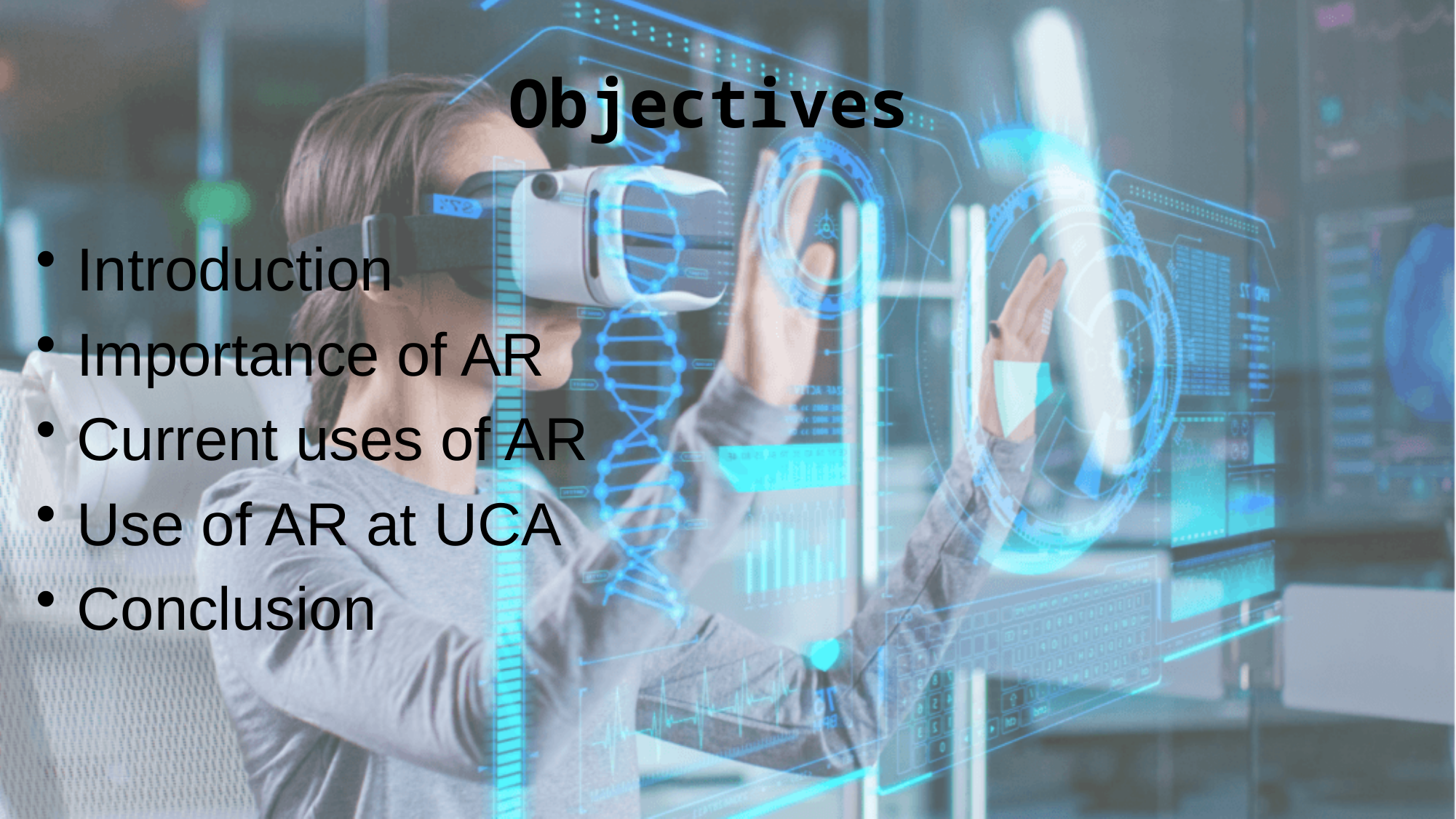

# Objectives
Introduction
Importance of AR
Current uses of AR
Use of AR at UCA
Conclusion